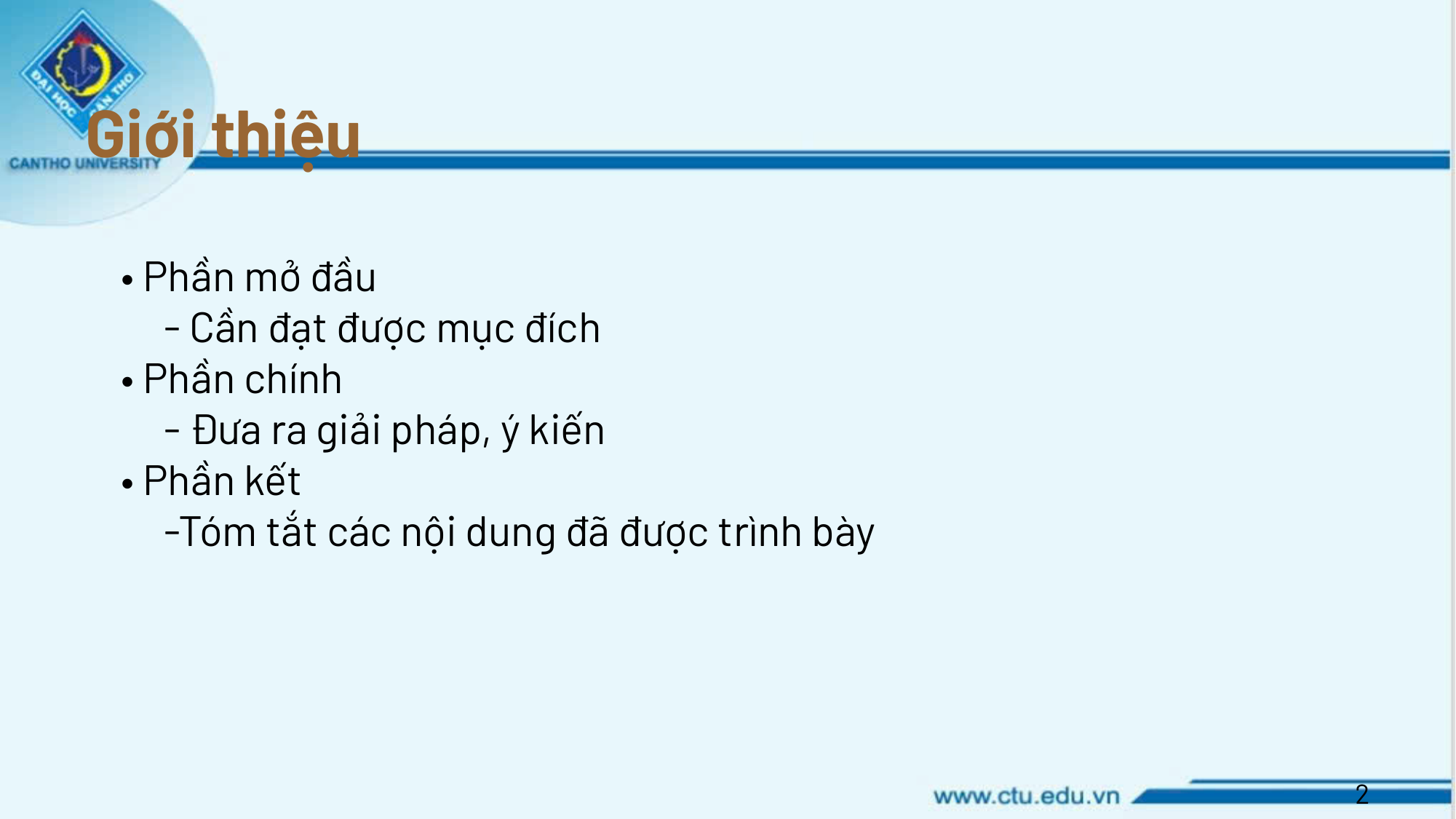

# Giới thiệu
• Phần mở đầu
     - Cần đạt được mục đích
• Phần chính
     - Đưa ra giải pháp, ý kiến
• Phần kết
     -Tóm tắt các nội dung đã được trình bày